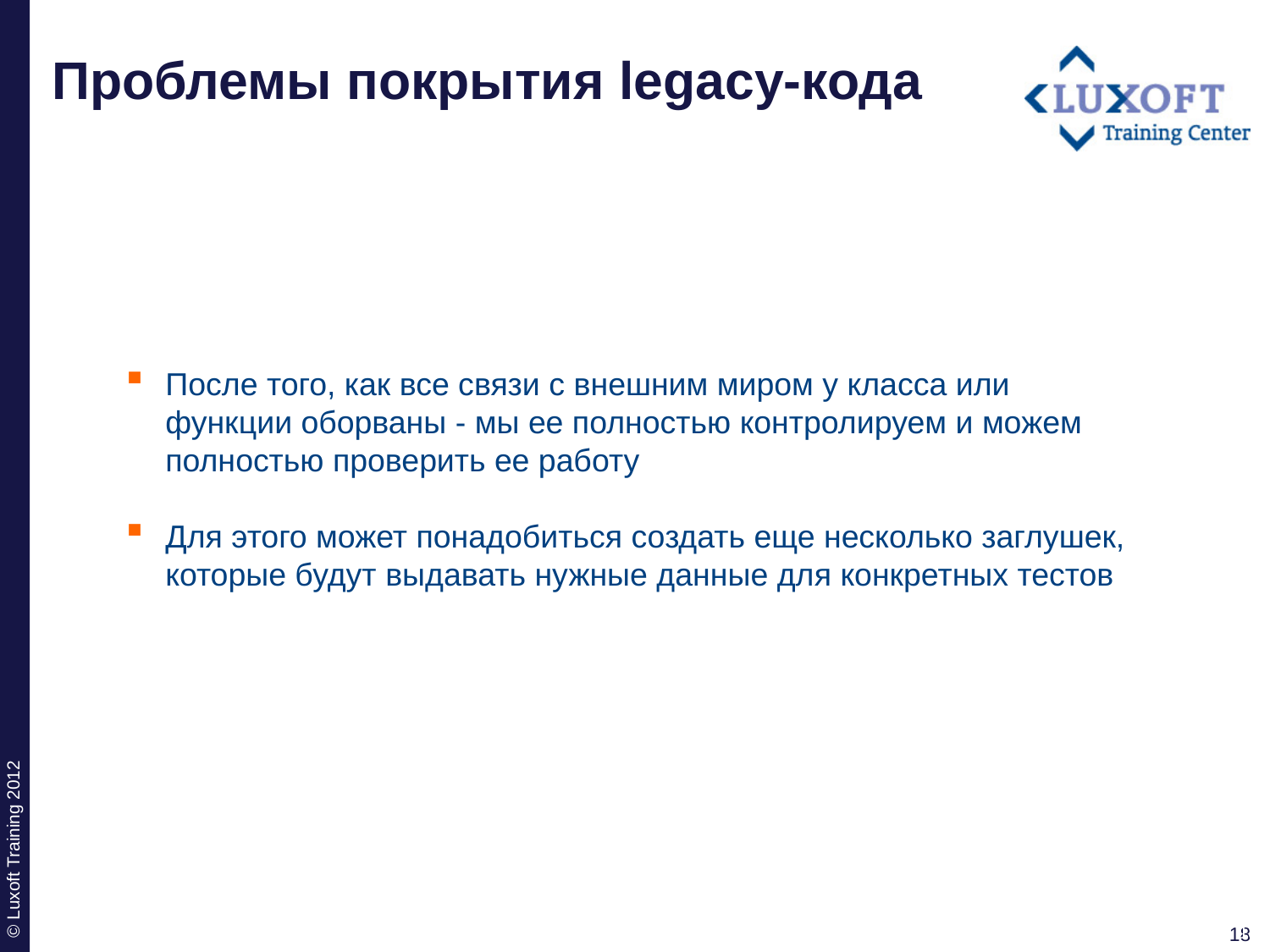

# Проблемы покрытия legacy-кода
После того, как все связи с внешним миром у класса или функции оборваны - мы ее полностью контролируем и можем полностью проверить ее работу

Для этого может понадобиться создать еще несколько заглушек, которые будут выдавать нужные данные для конкретных тестов